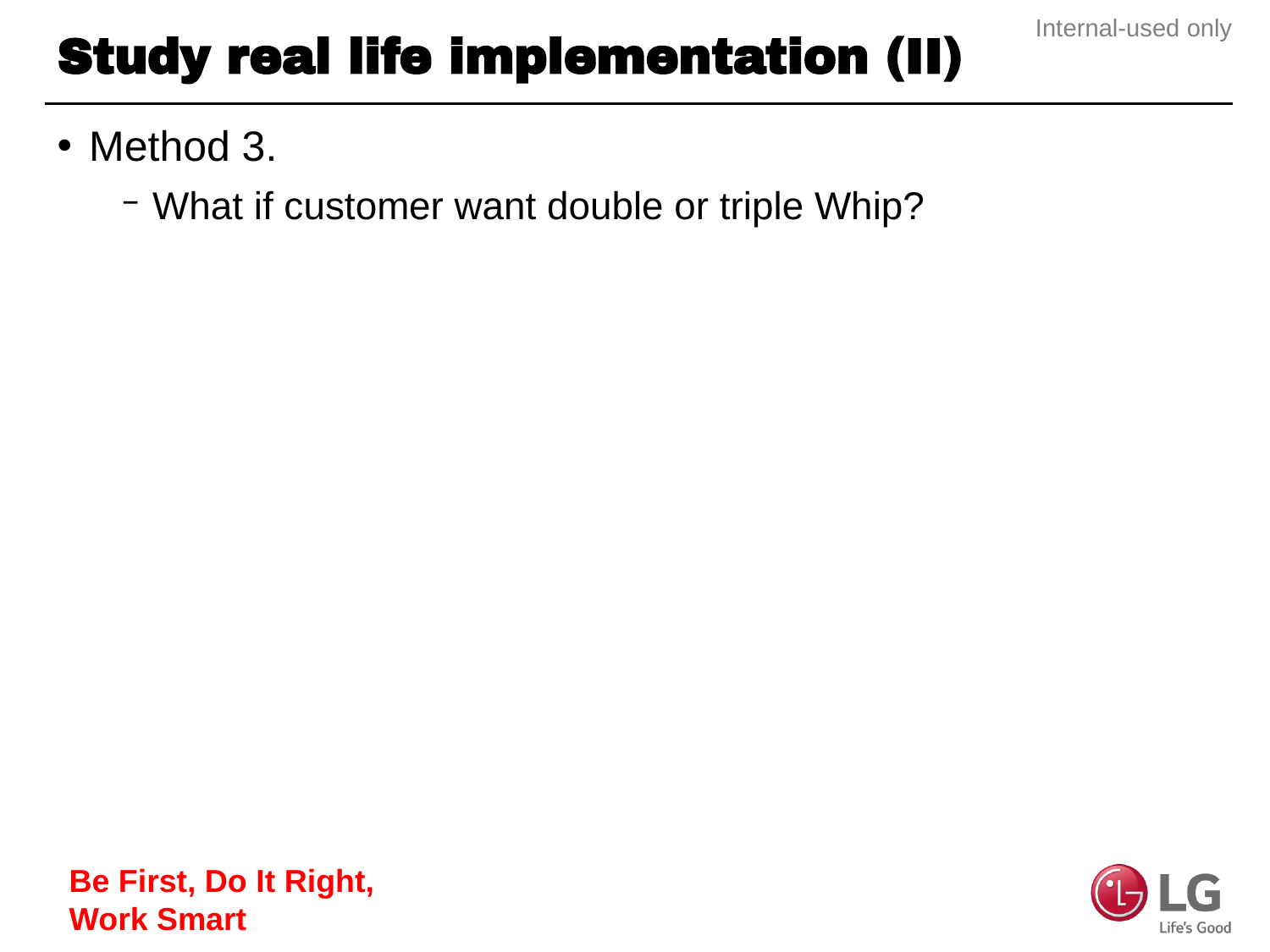

# Study real life implementation (II)
Method 3.
What if customer want double or triple Whip?